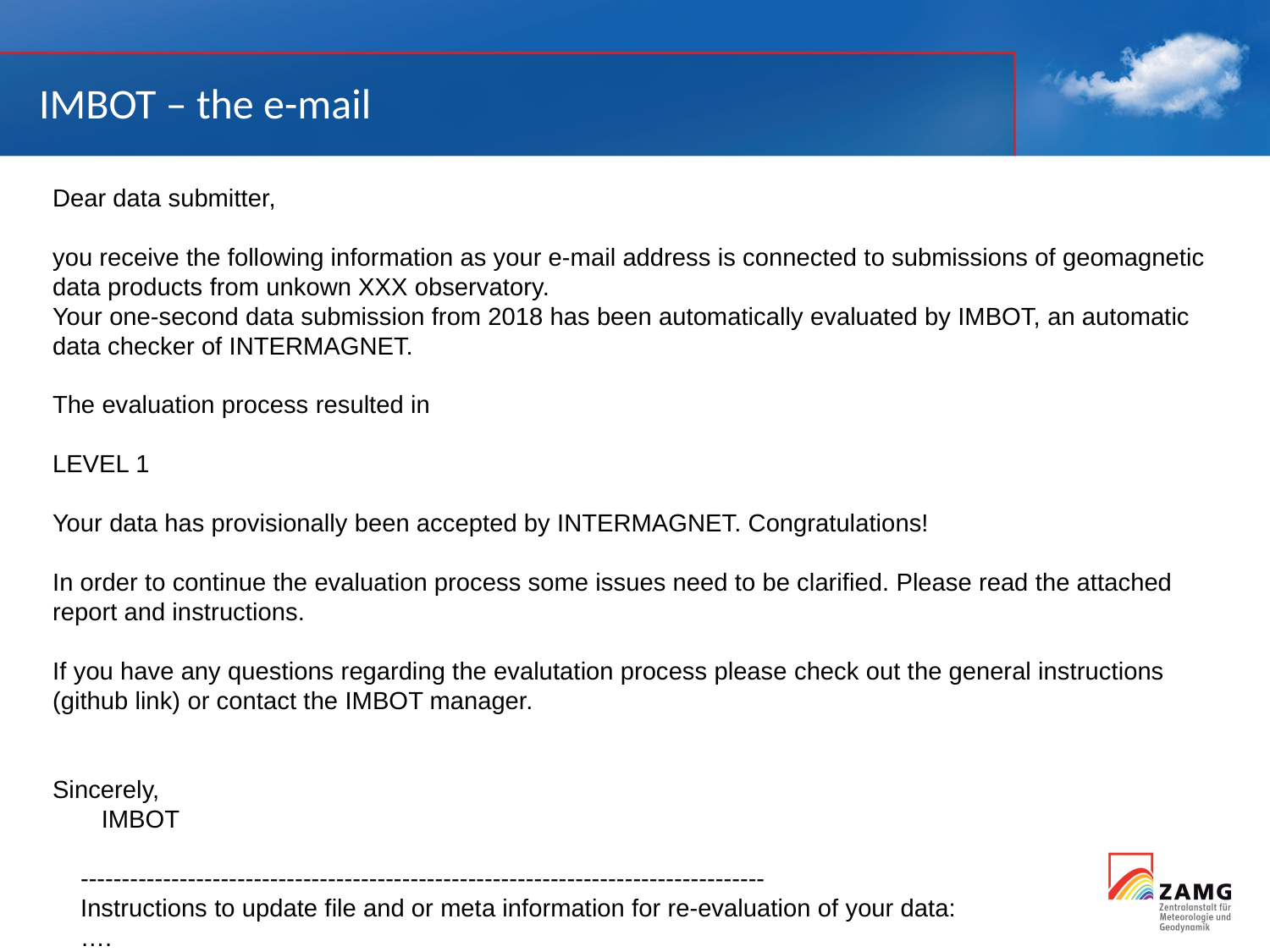

IMBOT – the e-mail
Dear data submitter,

you receive the following information as your e-mail address is connected to submissions of geomagnetic data products from unkown XXX observatory.
Your one-second data submission from 2018 has been automatically evaluated by IMBOT, an automatic data checker of INTERMAGNET.

The evaluation process resulted in

LEVEL 1

Your data has provisionally been accepted by INTERMAGNET. Congratulations!

In order to continue the evaluation process some issues need to be clarified. Please read the attached report and instructions.

If you have any questions regarding the evalutation process please check out the general instructions (github link) or contact the IMBOT manager.

Sincerely,
       IMBOT

    -----------------------------------------------------------------------------------
    Instructions to update file and or meta information for re-evaluation of your data:
    ….